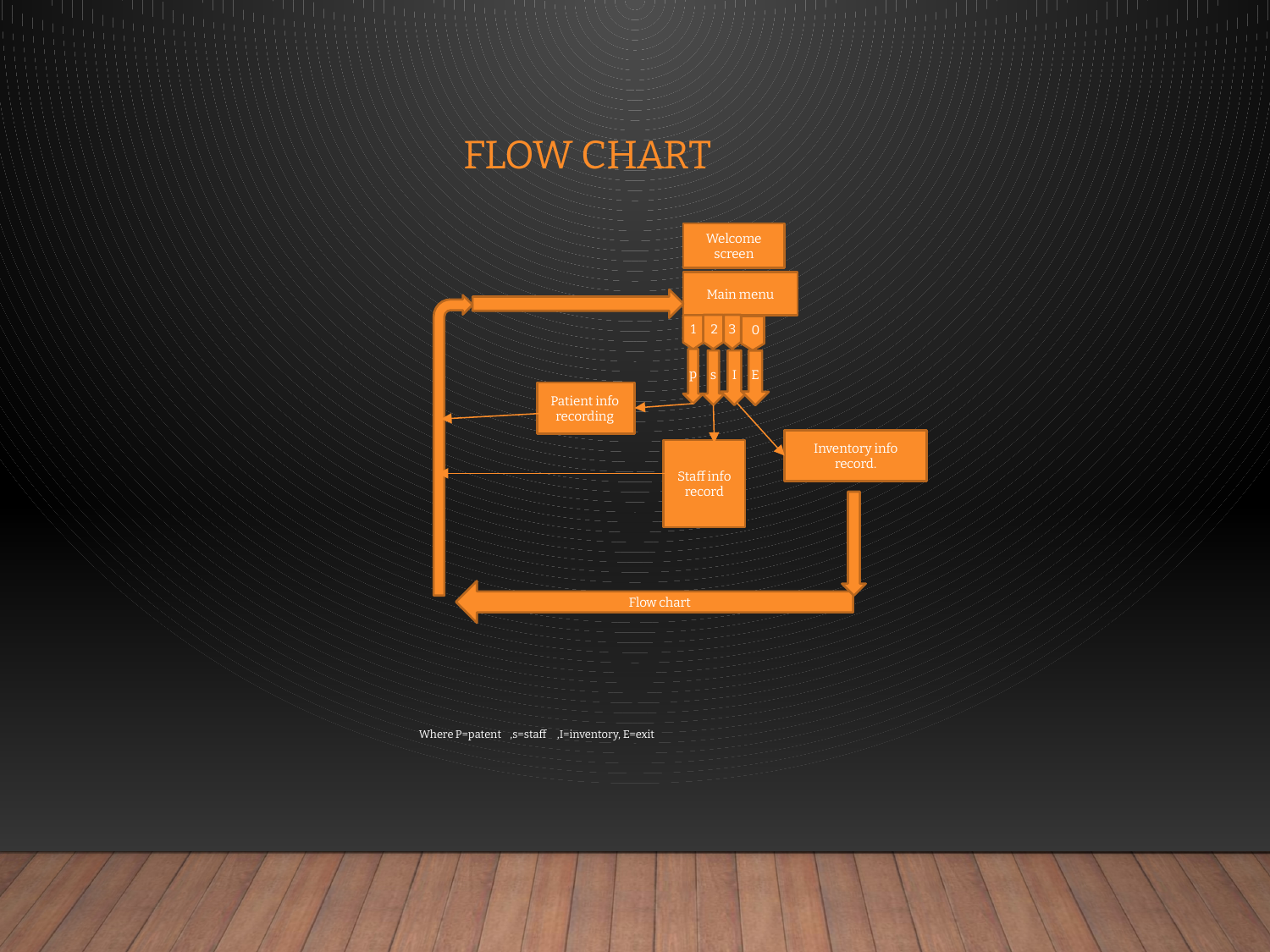

# Flow chart
Welcome screen
Main menu

2
3
1
0
p
s
I
E
Patient info  recording
Inventory info record.
Staff info record

Flow chart
Where P=patent    ,s=staff     ,I=inventory, E=exit